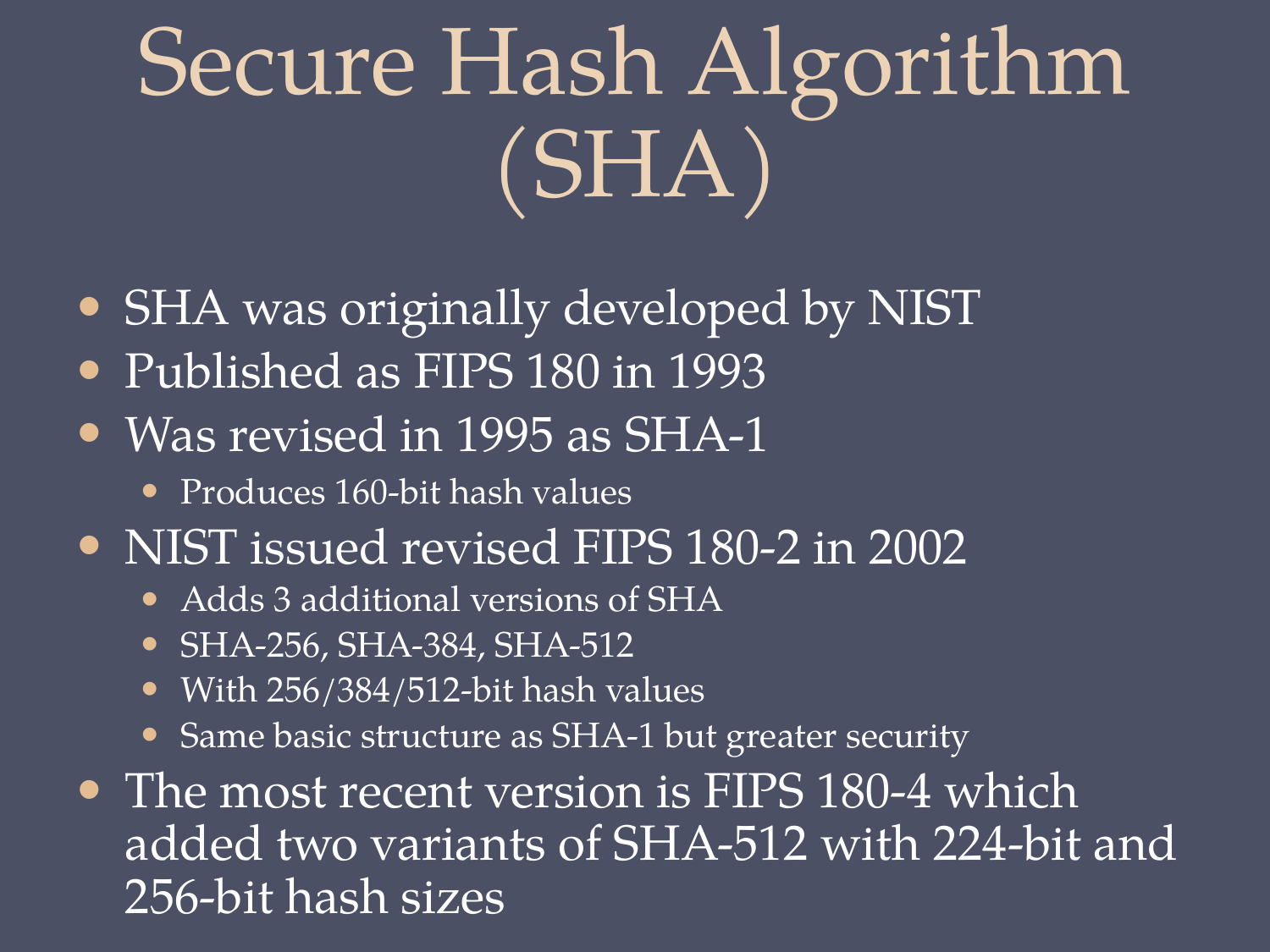

# Secure Hash Algorithm (SHA)
SHA was originally developed by NIST
Published as FIPS 180 in 1993
Was revised in 1995 as SHA-1
Produces 160-bit hash values
NIST issued revised FIPS 180-2 in 2002
Adds 3 additional versions of SHA
SHA-256, SHA-384, SHA-512
With 256/384/512-bit hash values
Same basic structure as SHA-1 but greater security
The most recent version is FIPS 180-4 which added two variants of SHA-512 with 224-bit and 256-bit hash sizes